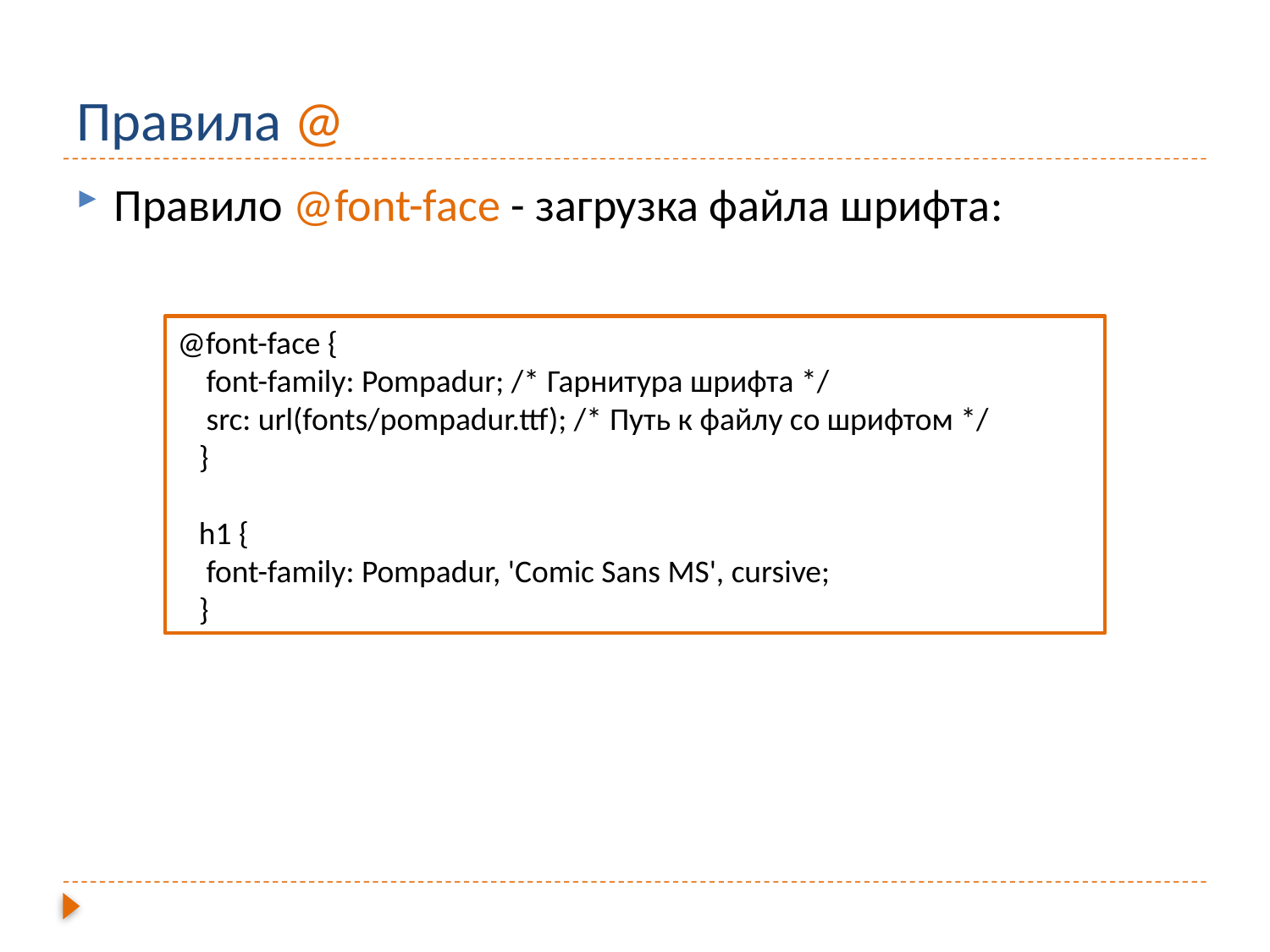

# Правила @
Правило @font-face - загрузка файла шрифта:
@font-face {
    font-family: Pompadur; /* Гарнитура шрифта */
    src: url(fonts/pompadur.ttf); /* Путь к файлу со шрифтом */
   }

   h1 {
    font-family: Pompadur, 'Comic Sans MS', cursive;
   }